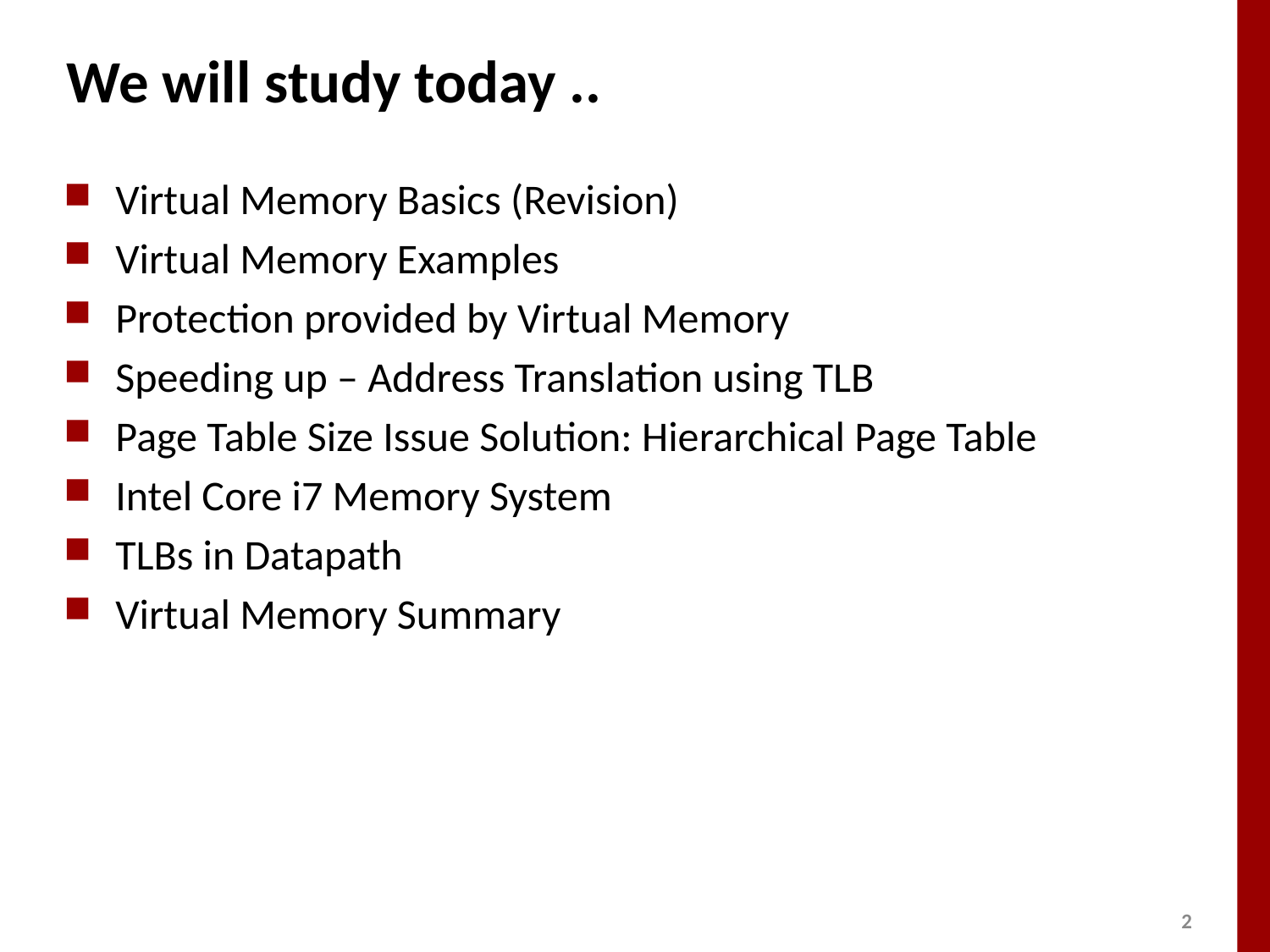

# We will study today ..
Virtual Memory Basics (Revision)
Virtual Memory Examples
Protection provided by Virtual Memory
Speeding up – Address Translation using TLB
Page Table Size Issue Solution: Hierarchical Page Table
Intel Core i7 Memory System
TLBs in Datapath
Virtual Memory Summary